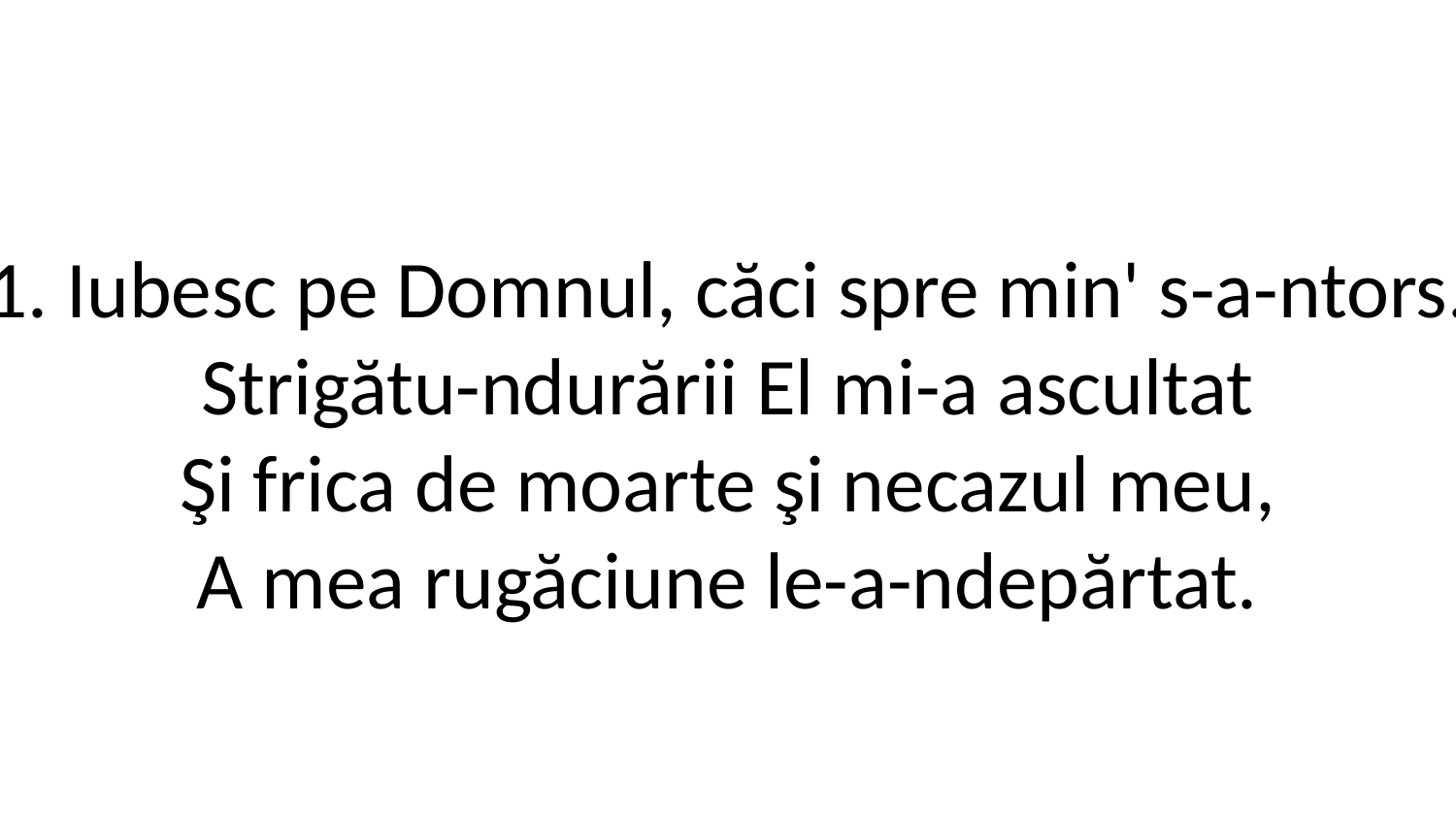

1. Iubesc pe Domnul, căci spre min' s-a-ntors.
Strigătu-ndurării El mi-a ascultat
Şi frica de moarte şi necazul meu,
A mea rugăciune le-a-ndepărtat.